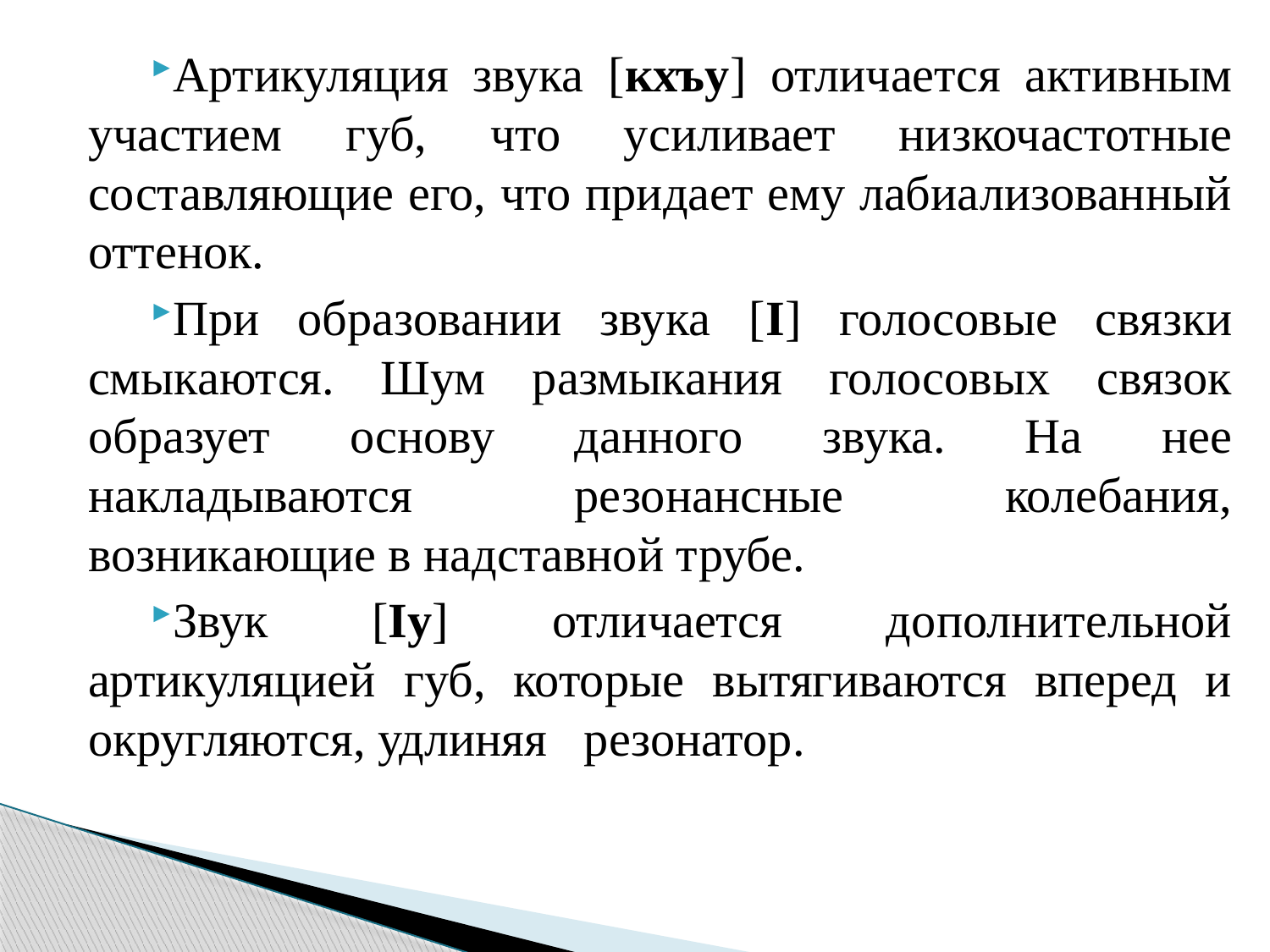

Артикуляция звука [кхъу] отличается активным участием губ, что усиливает низкочастотные составляющие его, что придает ему лабиализованный оттенок.
При образовании звука [I] голосовые связки смыкаются. Шум размыкания голосовых связок образует основу данного звука. На нее накладываются резонансные колебания, возникающие в надставной трубе.
Звук [Iу] отличается дополнительной артикуляцией губ, которые вытягиваются вперед и округляются, удлиняя   резонатор.